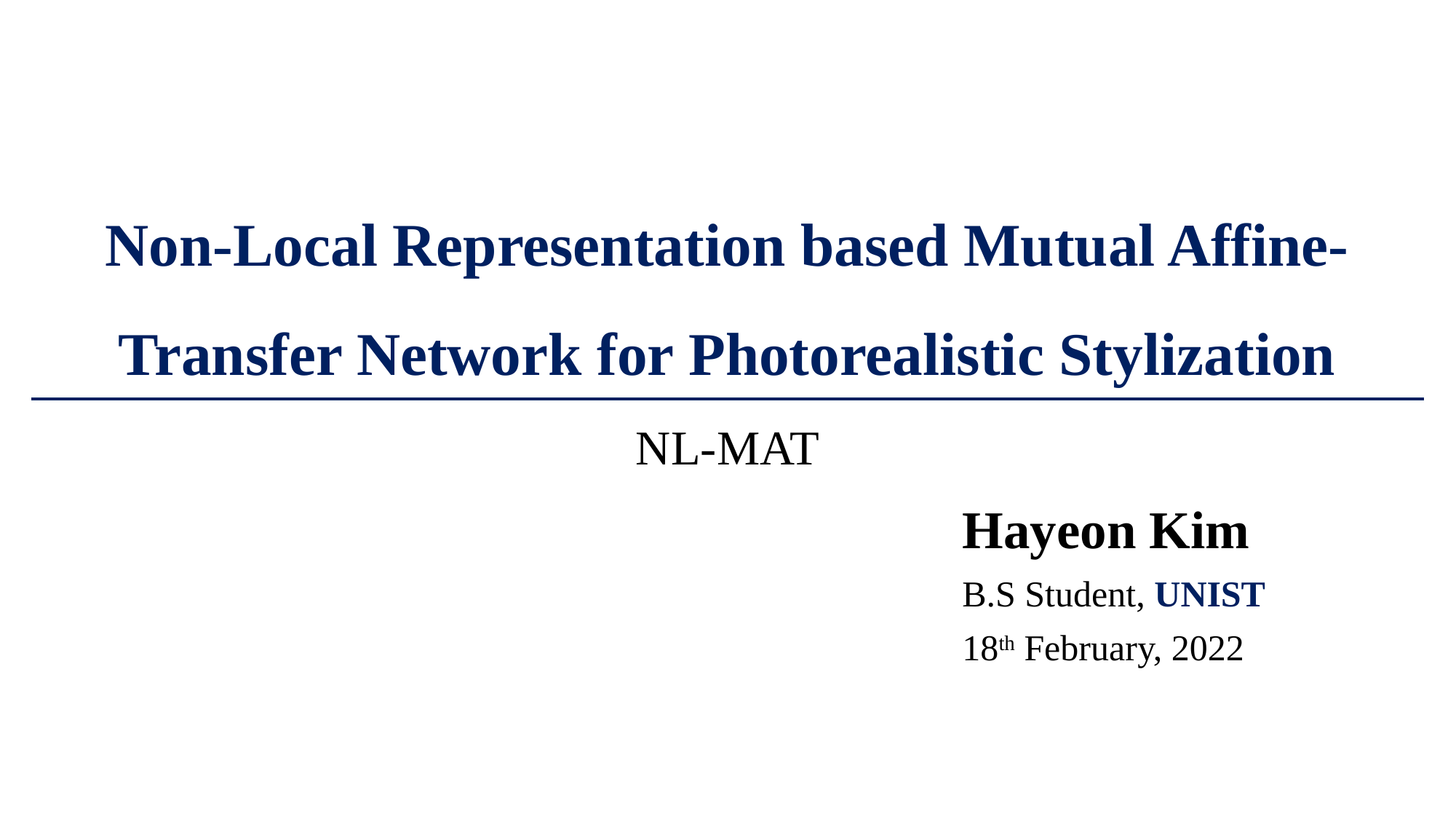

# Non-Local Representation based Mutual Affine-Transfer Network for Photorealistic Stylization NL-MAT
Hayeon Kim
B.S Student, UNIST
18th February, 2022